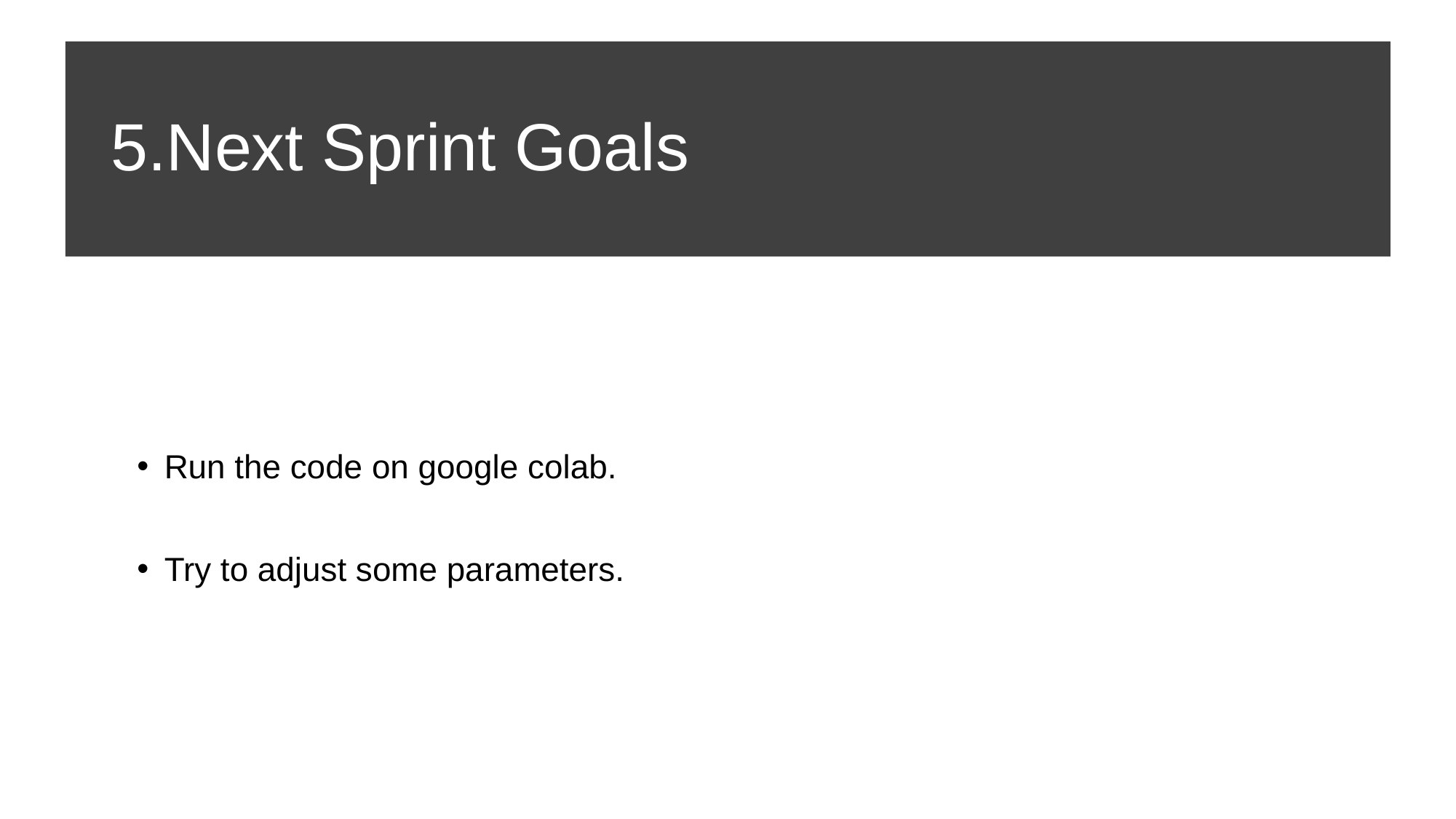

# 5.Next Sprint Goals
Run the code on google colab.

Try to adjust some parameters.